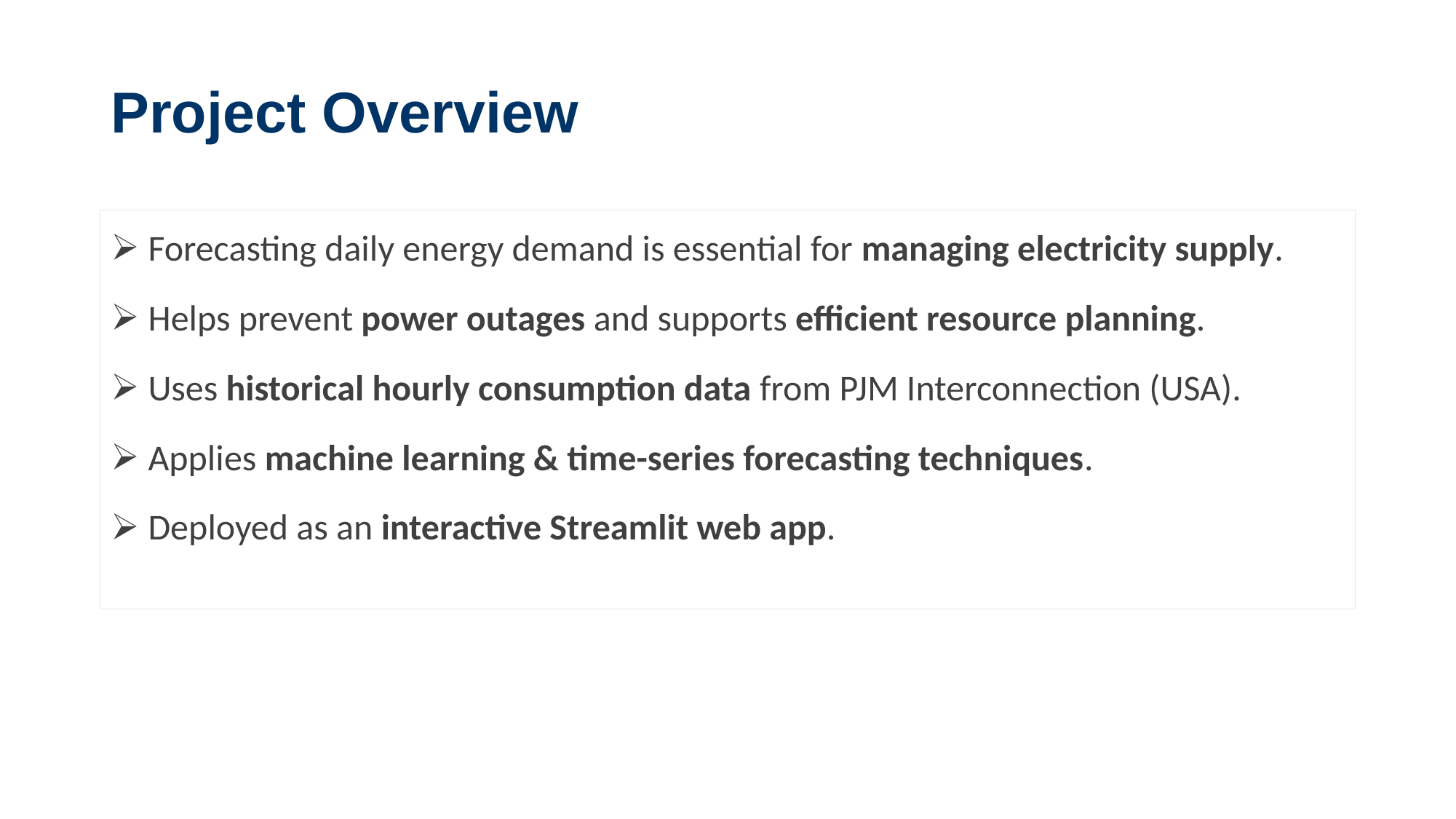

# Project Overview
 Forecasting daily energy demand is essential for managing electricity supply.
 Helps prevent power outages and supports efficient resource planning.
 Uses historical hourly consumption data from PJM Interconnection (USA).
 Applies machine learning & time-series forecasting techniques.
 Deployed as an interactive Streamlit web app.